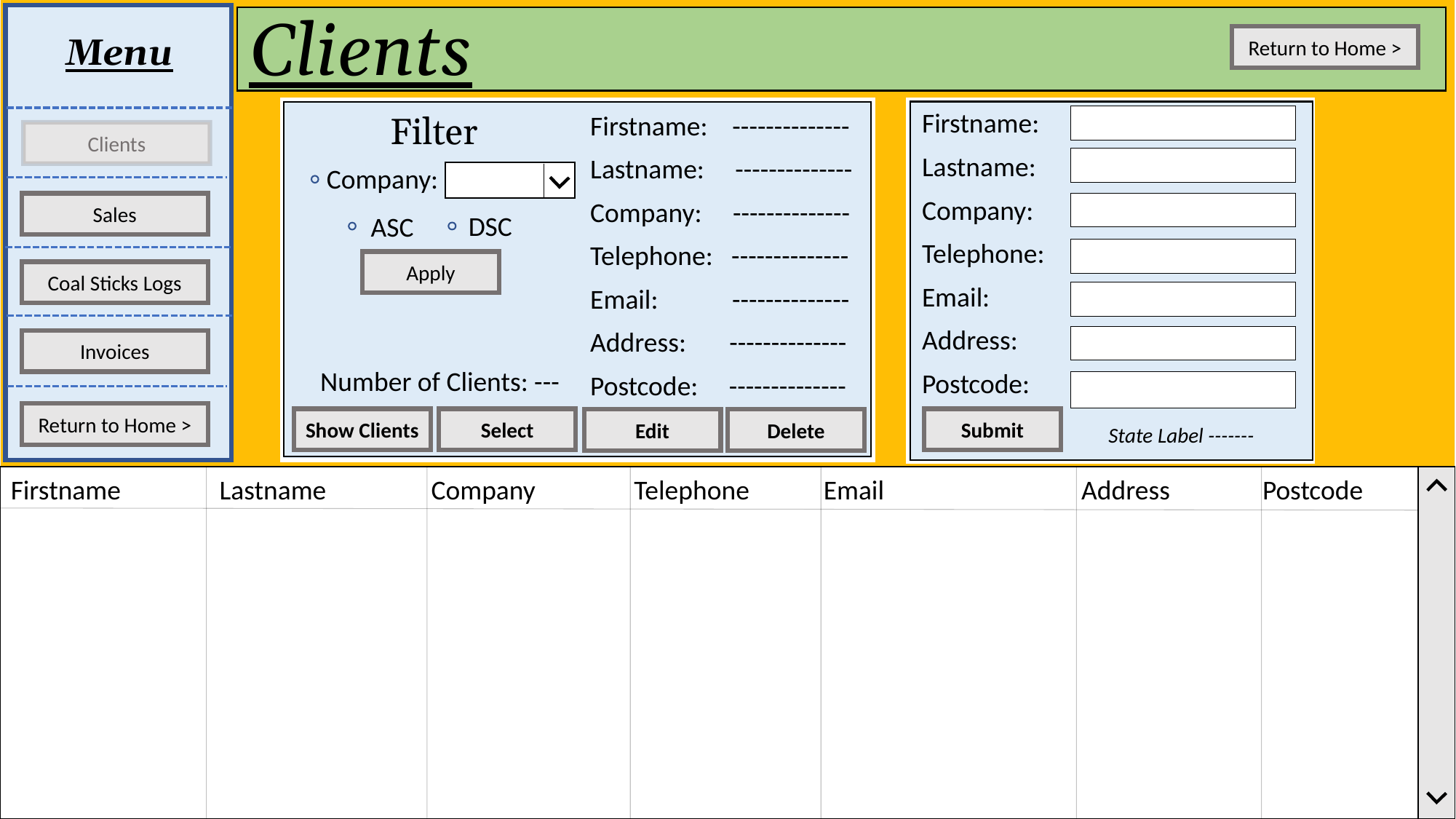

Clients

Menu
Clients
Sales
Coal Sticks Logs
Invoices
Return to Home >

Return to Home >

Filter
Company:

DSC
ASC

Apply
Firstname:    --------------
Lastname:     --------------
Company:     --------------
Telephone:   --------------
Email:            --------------
Address:       --------------
Postcode:     --------------
Number of Clients: ---
Show Clients
Select
Edit
Delete

Firstname:
Lastname:
Company:
Telephone:
Email:
Address:
Postcode:

Submit
State Label -------

Firstname                Lastname                 Company                Telephone            Email                                Address               Postcode